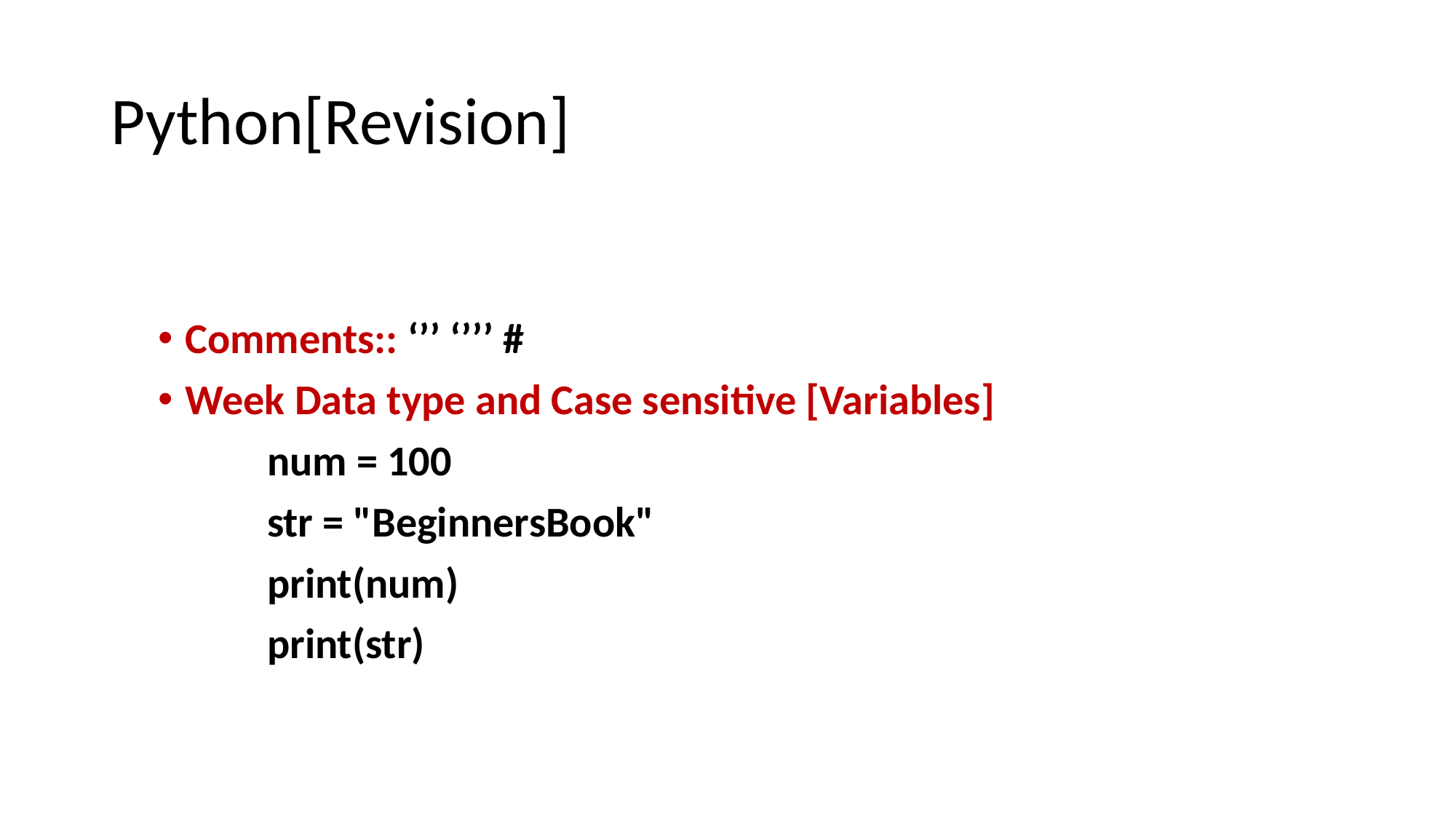

# Python[Revision]
Comments:: ‘’’ ‘’’’ #
Week Data type and Case sensitive [Variables]
	num = 100
	str = "BeginnersBook"
	print(num)
	print(str)